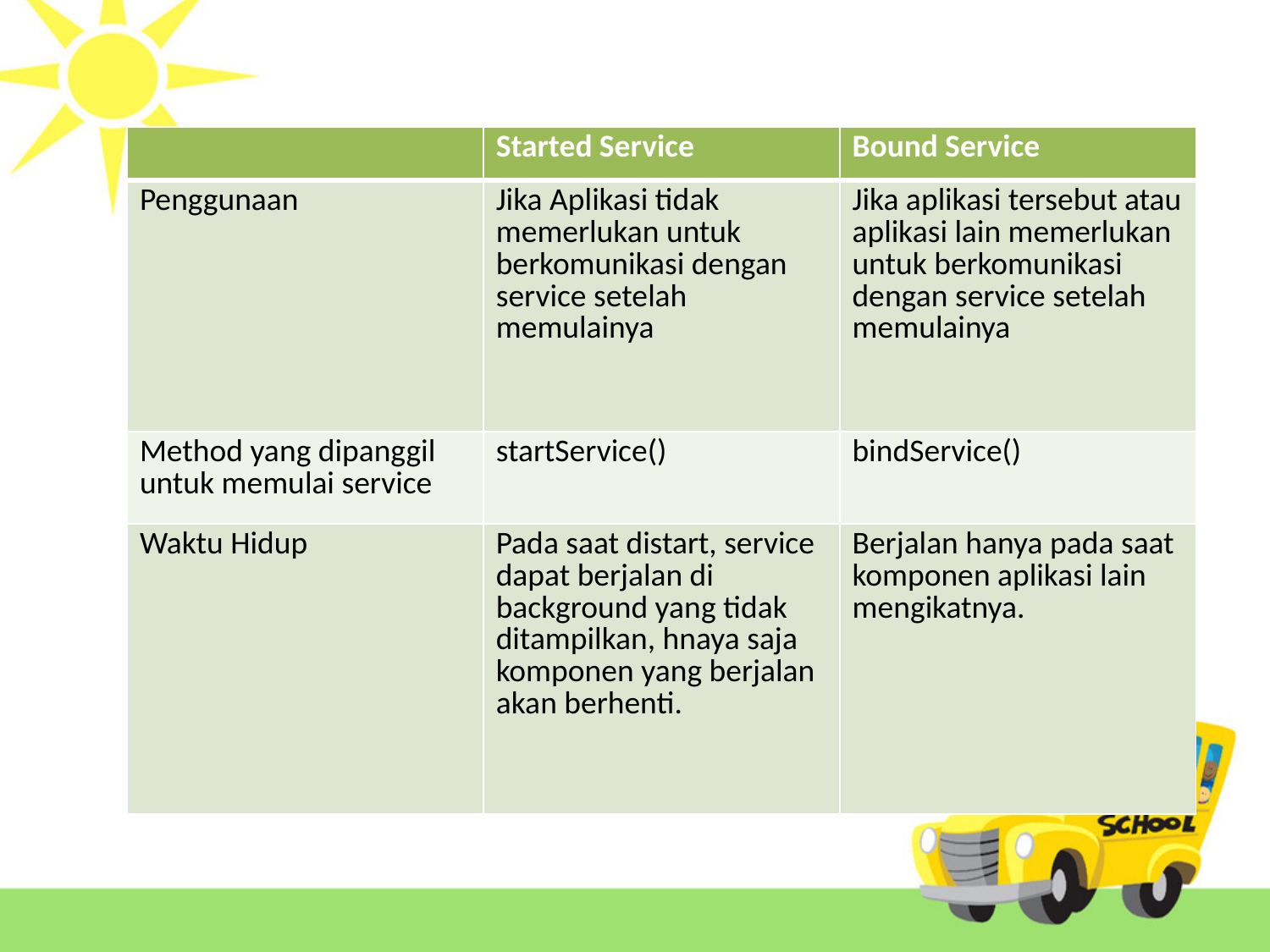

|  | Started Service | Bound Service |
| --- | --- | --- |
| Penggunaan | Jika Aplikasi tidak memerlukan untuk berkomunikasi dengan service setelah memulainya | Jika aplikasi tersebut atau aplikasi lain memerlukan untuk berkomunikasi dengan service setelah memulainya |
| Method yang dipanggil untuk memulai service | startService() | bindService() |
| Waktu Hidup | Pada saat distart, service dapat berjalan di background yang tidak ditampilkan, hnaya saja komponen yang berjalan akan berhenti. | Berjalan hanya pada saat komponen aplikasi lain mengikatnya. |